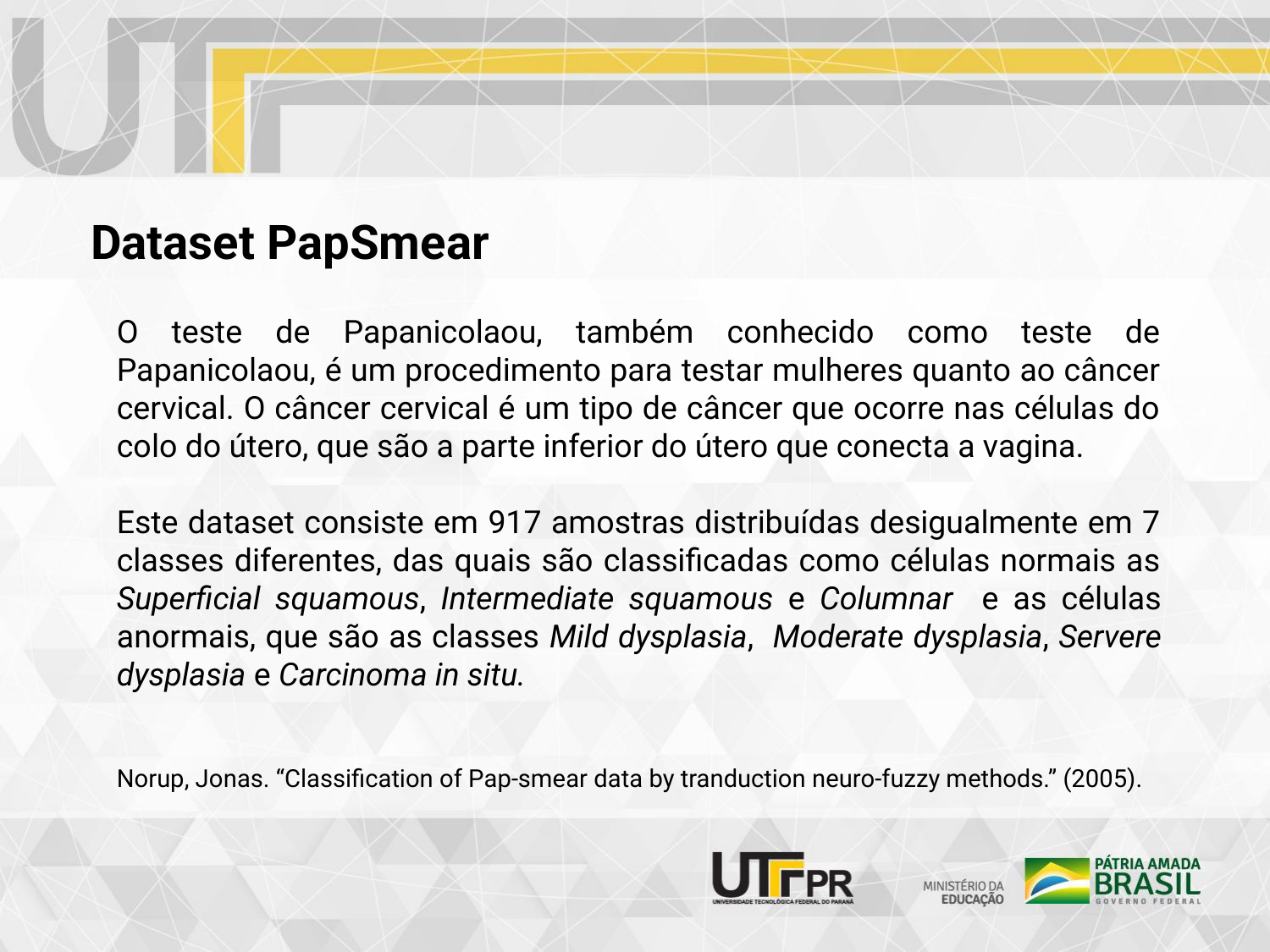

Dataset PapSmear
O teste de Papanicolaou, também conhecido como teste de Papanicolaou, é um procedimento para testar mulheres quanto ao câncer cervical. O câncer cervical é um tipo de câncer que ocorre nas células do colo do útero, que são a parte inferior do útero que conecta a vagina.

Este dataset consiste em 917 amostras distribuídas desigualmente em 7 classes diferentes, das quais são classificadas como células normais as Superficial squamous, Intermediate squamous e Columnar  e as células anormais, que são as classes Mild dysplasia,  Moderate dysplasia, Servere dysplasia e Carcinoma in situ.
Norup, Jonas. “Classification of Pap-smear data by tranduction neuro-fuzzy methods.” (2005).